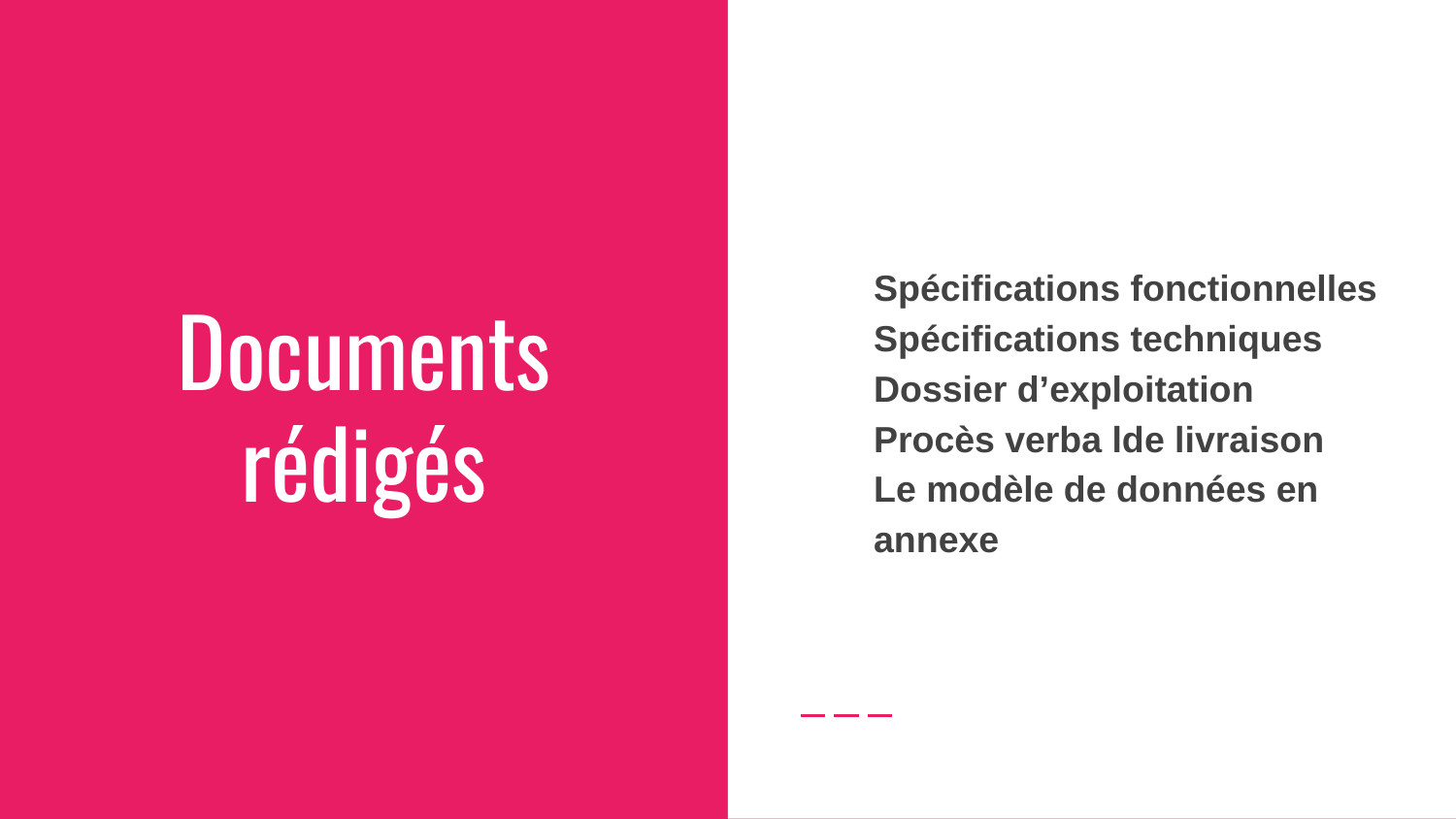

Spécifications fonctionnelles
Spécifications techniques
Dossier d’exploitation
Procès verba lde livraison
Le modèle de données en annexe
# Documents rédigés